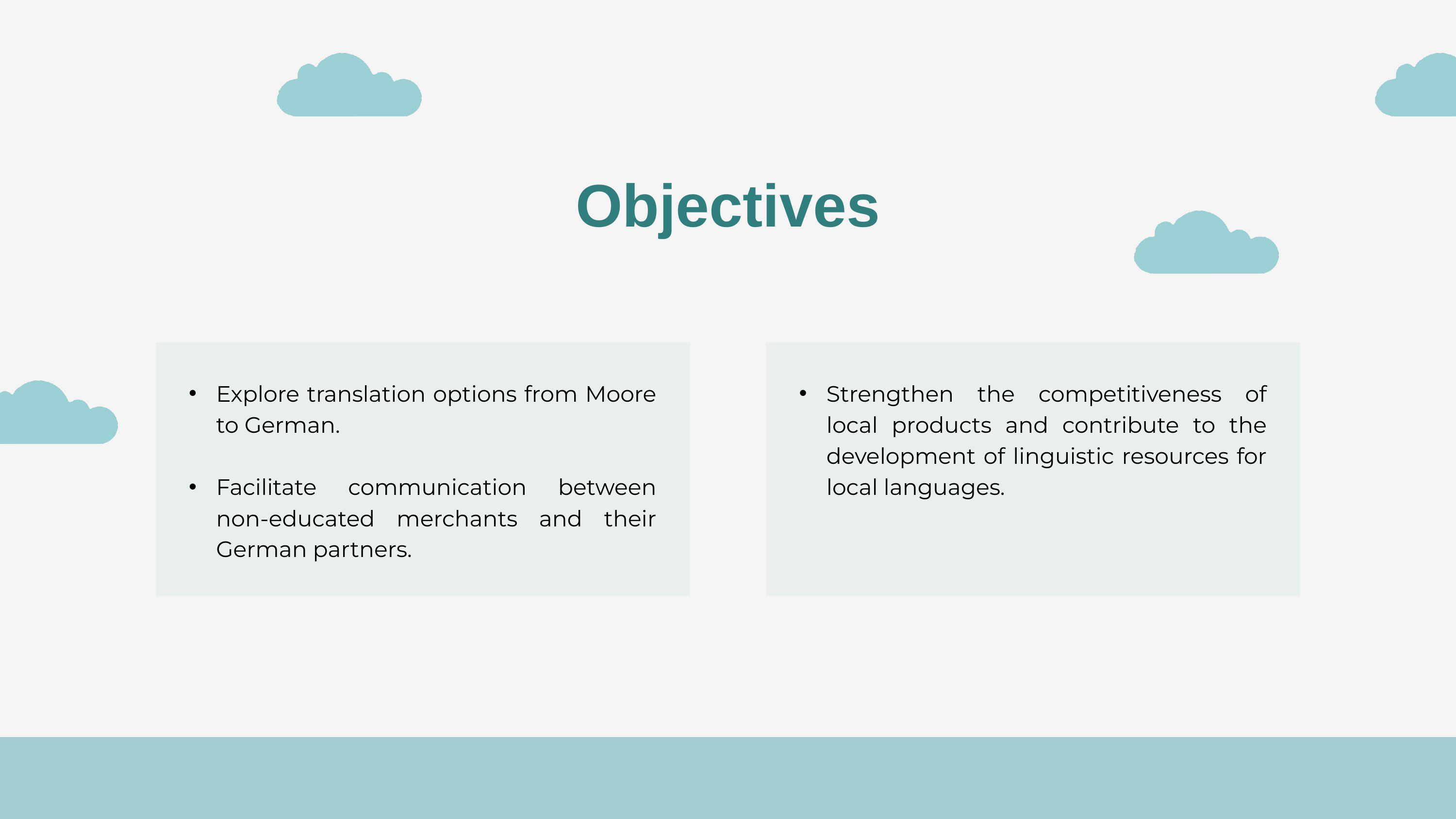

Objectives

Explore translation options from Moore to German.

Facilitate communication between non-educated merchants and their German partners.
Strengthen the competitiveness of local products and contribute to the development of linguistic resources for local languages.